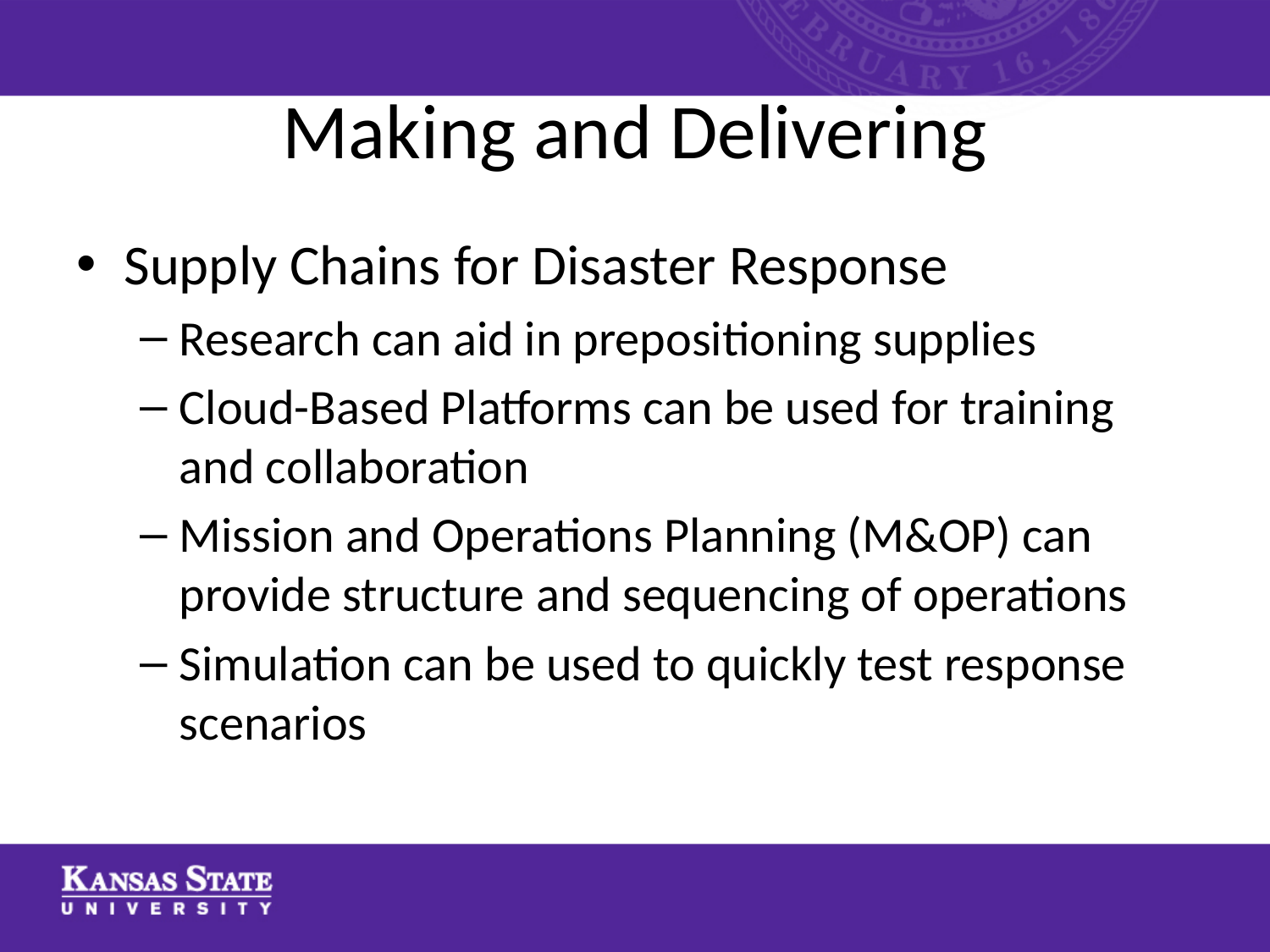

# Making and Delivering
Supply Chains for Disaster Response
Research can aid in prepositioning supplies
Cloud-Based Platforms can be used for training and collaboration
Mission and Operations Planning (M&OP) can provide structure and sequencing of operations
Simulation can be used to quickly test response scenarios